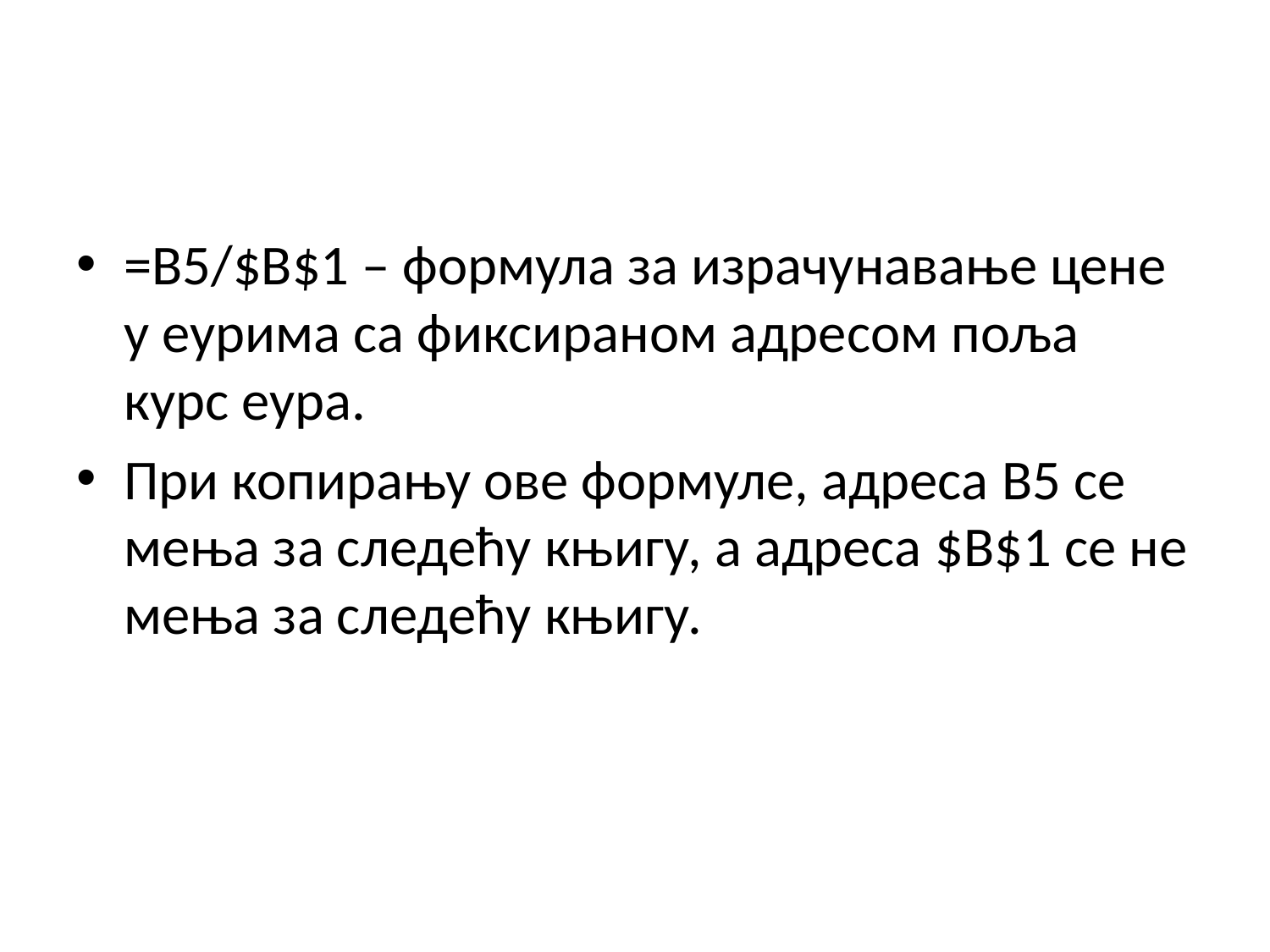

#
=B5/$B$1 – формула за израчунавање цене у еурима са фиксираном адресом поља курс еура.
При копирању ове формуле, адреса B5 се мења за следећу књигу, а адреса $B$1 се не мења за следећу књигу.